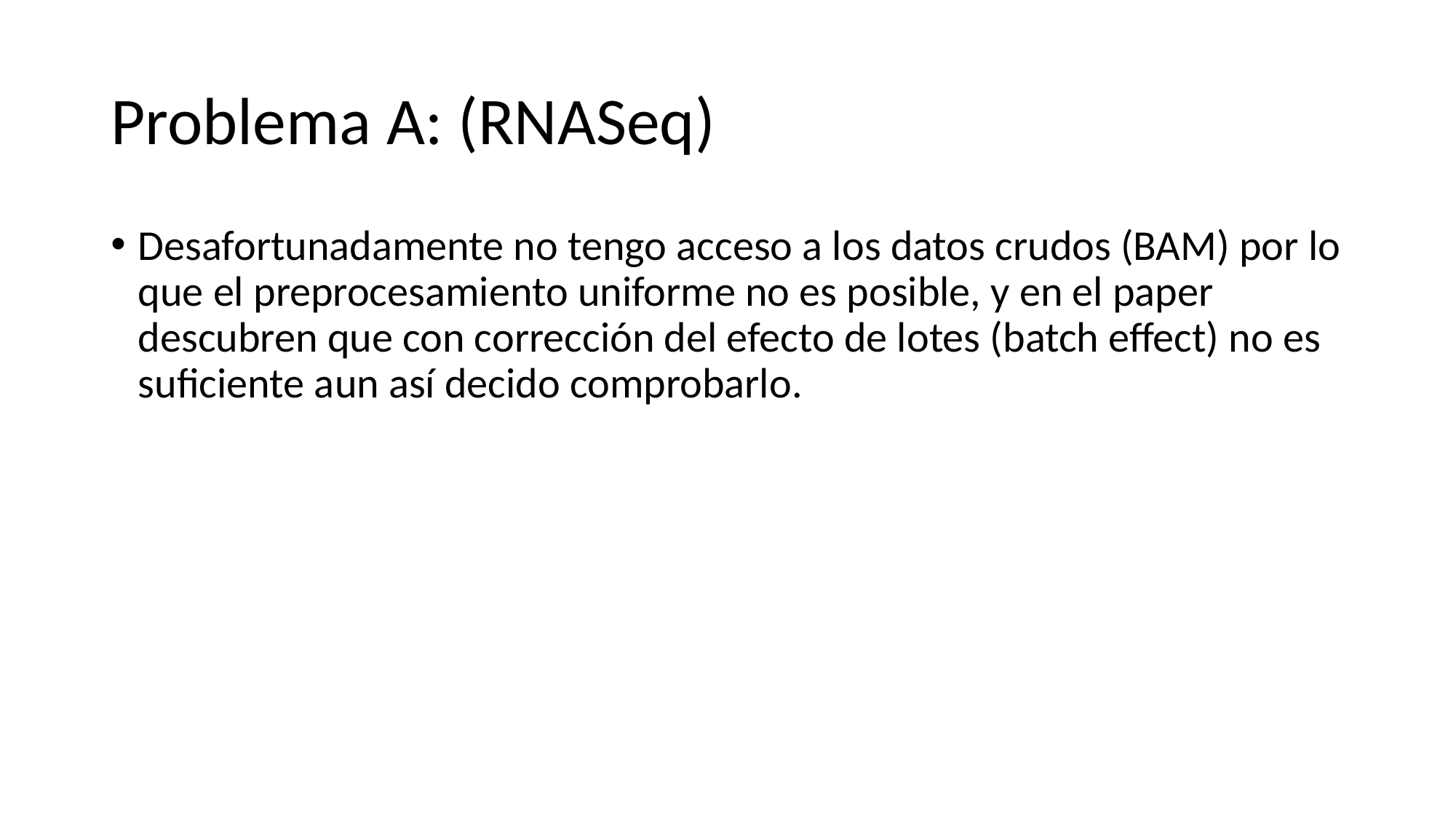

# Problema A: (RNASeq)
Desafortunadamente no tengo acceso a los datos crudos (BAM) por lo que el preprocesamiento uniforme no es posible, y en el paper descubren que con corrección del efecto de lotes (batch effect) no es suficiente aun así decido comprobarlo.